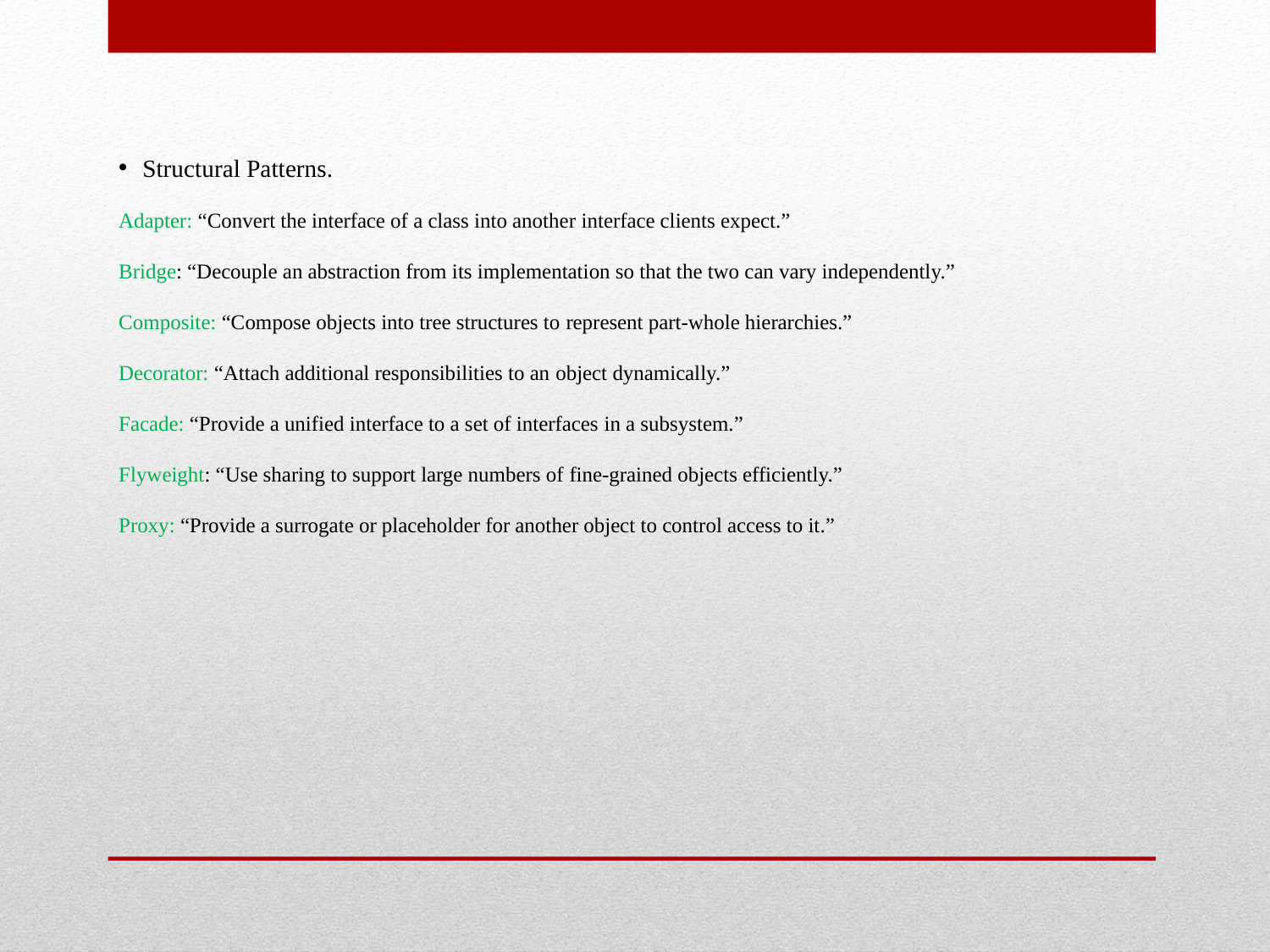

Structural Patterns.

Adapter: “Convert the interface of a class into another interface clients expect.”

Bridge: “Decouple an abstraction from its implementation so that the two can vary independently.”

Composite: “Compose objects into tree structures to represent part-whole hierarchies.”

Decorator: “Attach additional responsibilities to an object dynamically.”

Facade: “Provide a unified interface to a set of interfaces in a subsystem.”

Flyweight: “Use sharing to support large numbers of fine-grained objects efficiently.”

Proxy: “Provide a surrogate or placeholder for another object to control access to it.”